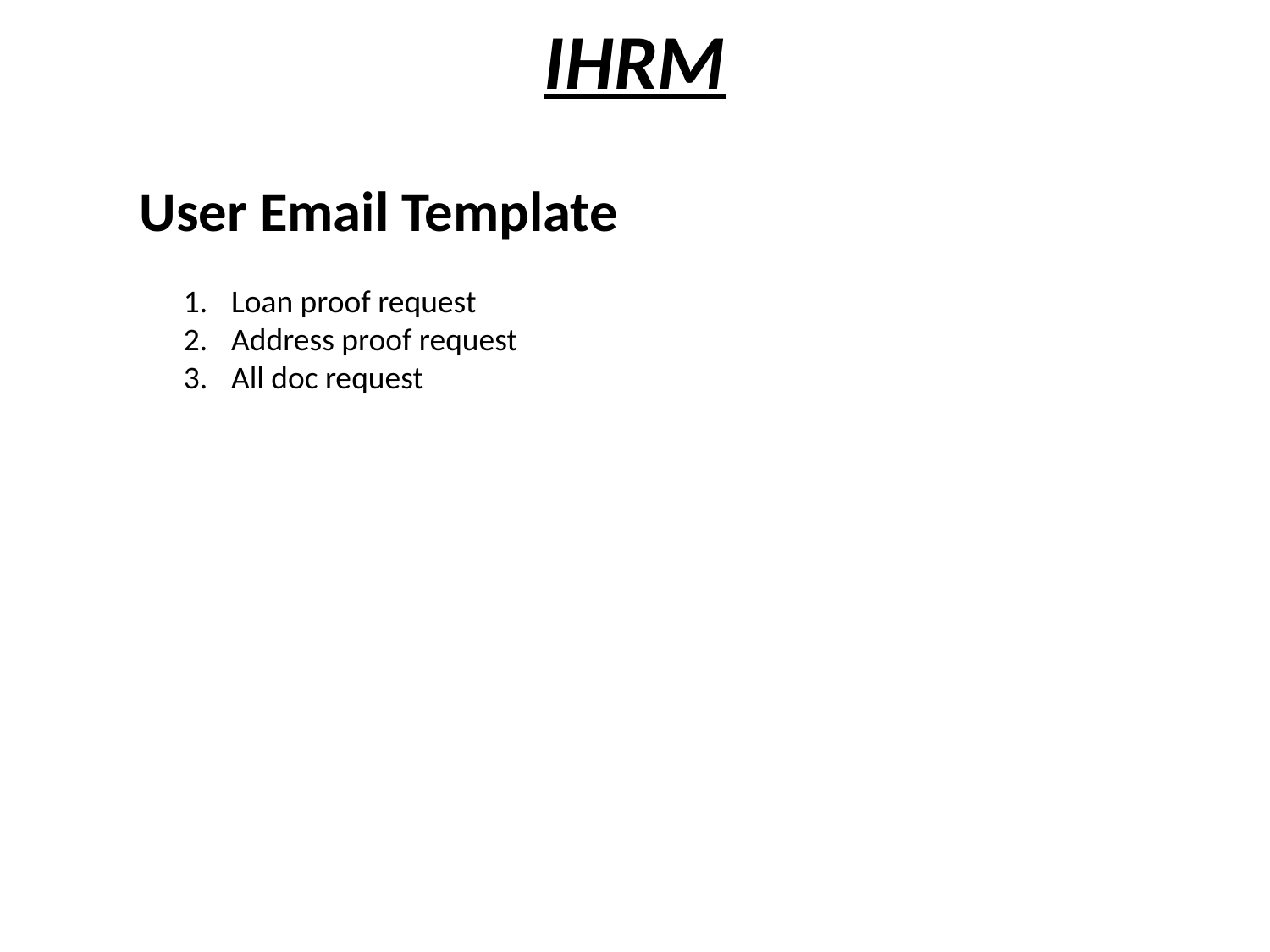

# IHRM
User Email Template
Loan proof request
Address proof request
All doc request